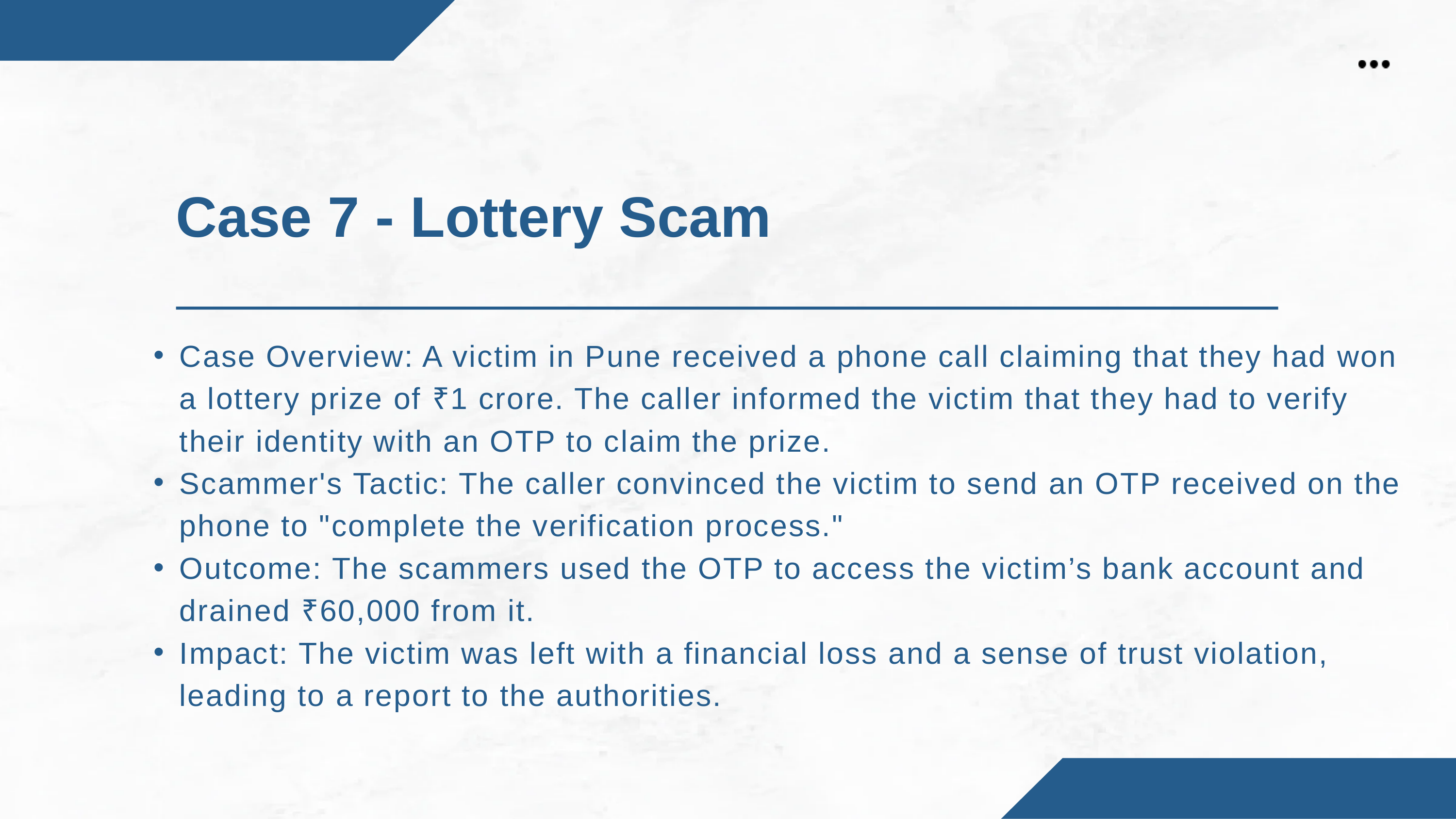

Case 7 - Lottery Scam

Case Overview: A victim in Pune received a phone call claiming that they had won a lottery prize of ₹1 crore. The caller informed the victim that they had to verify their identity with an OTP to claim the prize.
Scammer's Tactic: The caller convinced the victim to send an OTP received on the phone to "complete the verification process."
Outcome: The scammers used the OTP to access the victim’s bank account and drained ₹60,000 from it.
Impact: The victim was left with a financial loss and a sense of trust violation, leading to a report to the authorities.